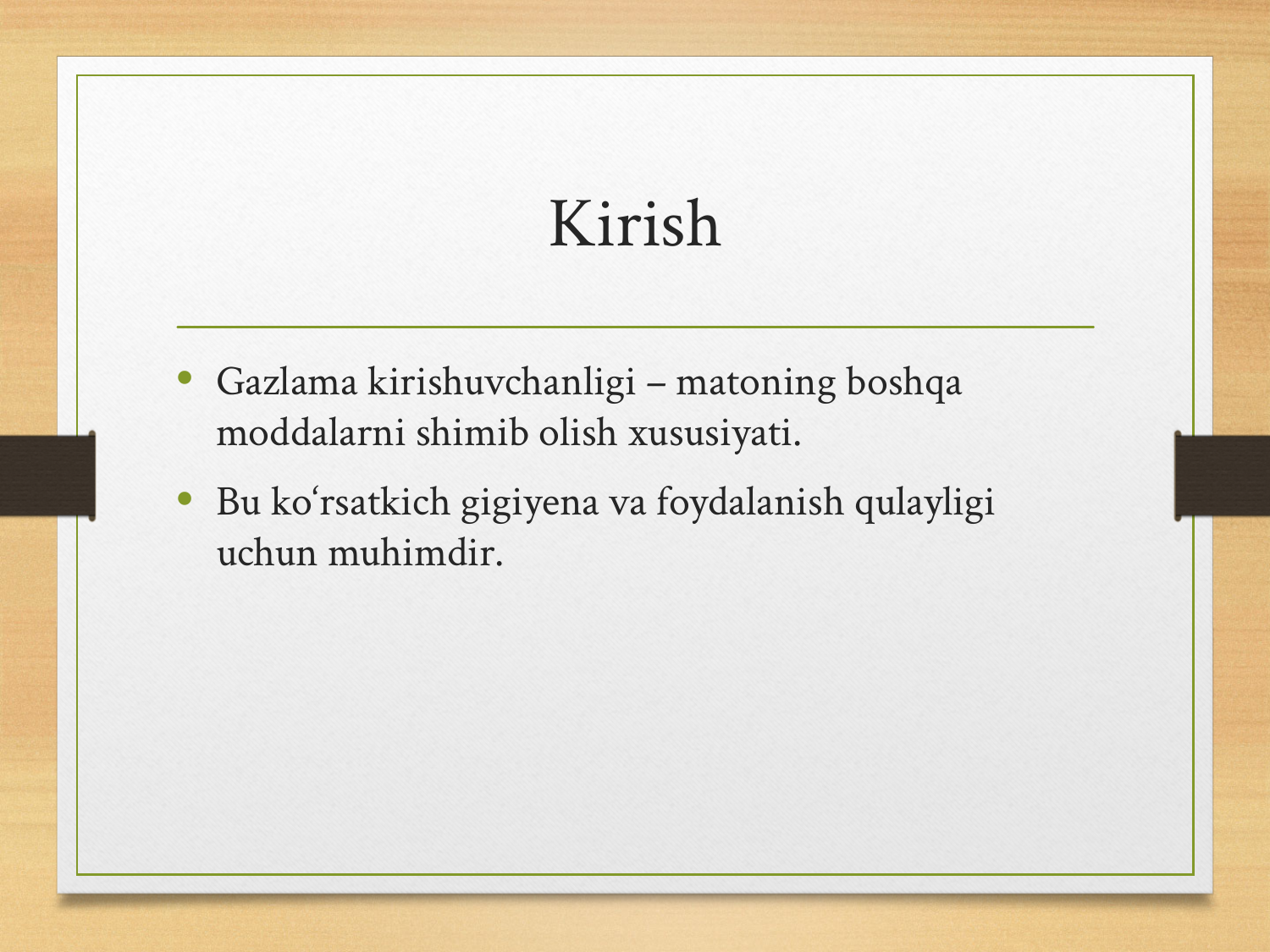

# Kirish
Gazlama kirishuvchanligi – matoning boshqa moddalarni shimib olish xususiyati.
Bu ko‘rsatkich gigiyena va foydalanish qulayligi uchun muhimdir.